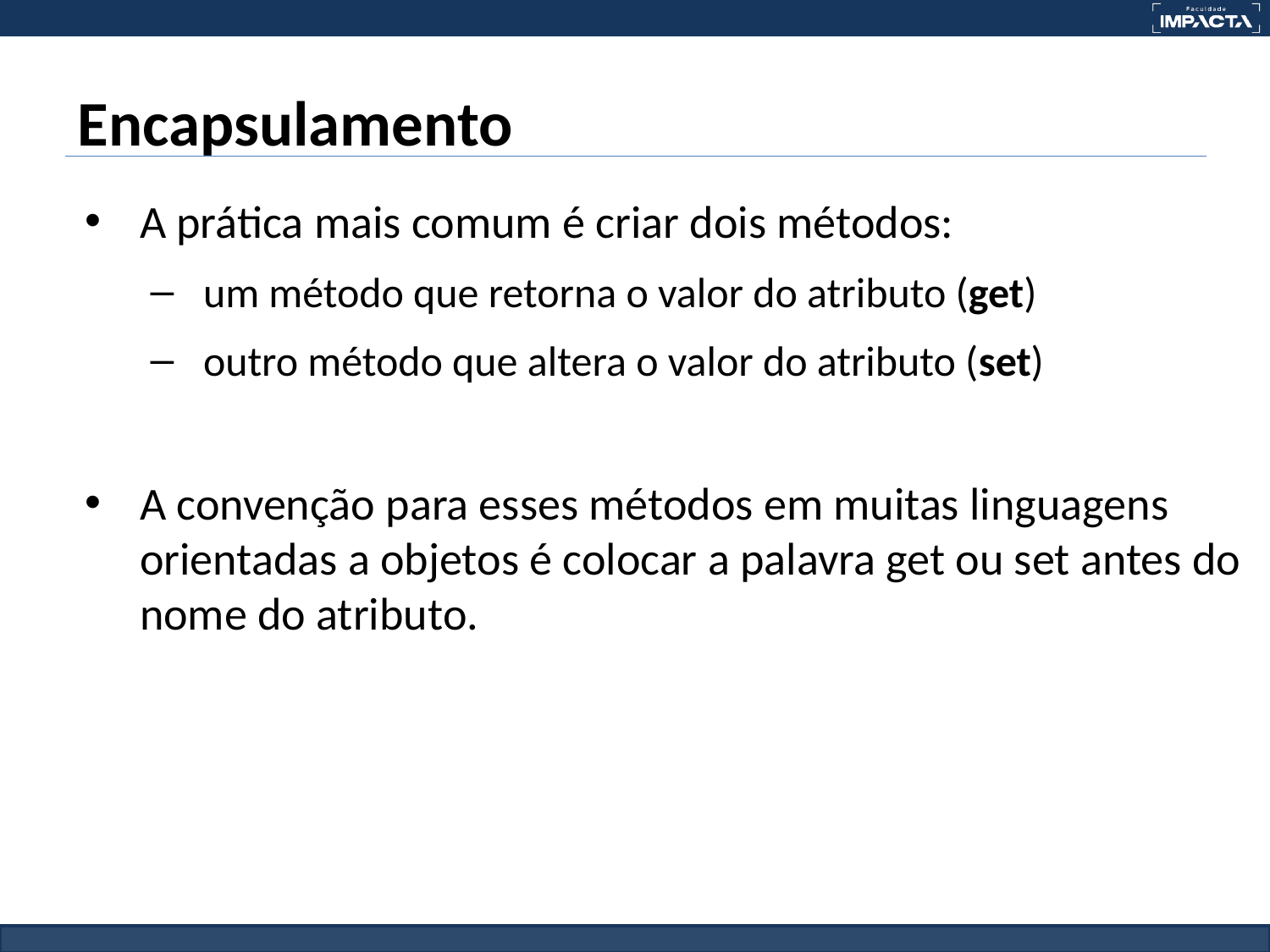

# Encapsulamento
A prática mais comum é criar dois métodos:
um método que retorna o valor do atributo (get)
outro método que altera o valor do atributo (set)

A convenção para esses métodos em muitas linguagens orientadas a objetos é colocar a palavra get ou set antes do nome do atributo.